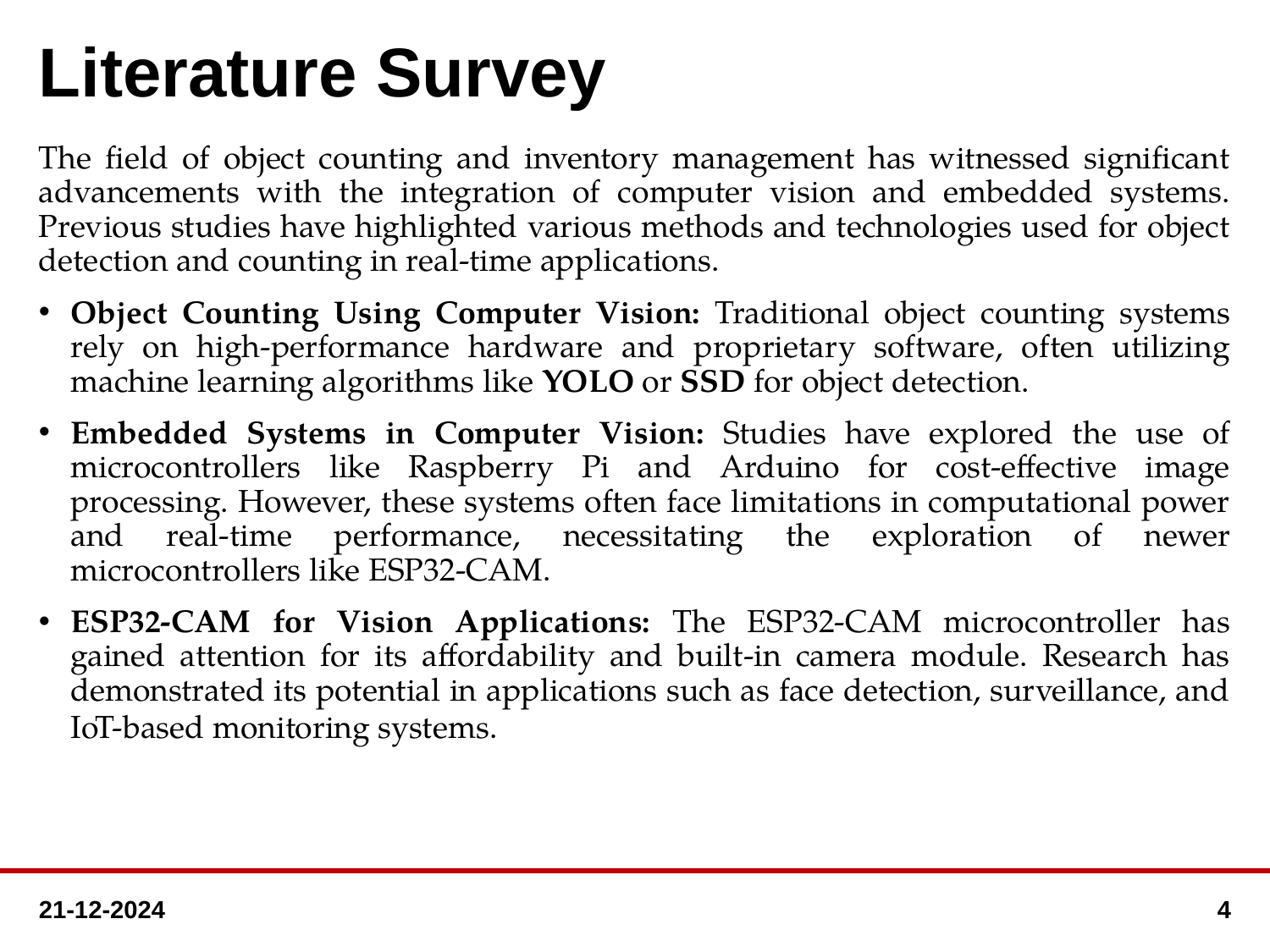

# Literature Survey
The field of object counting and inventory management has witnessed significant advancements with the integration of computer vision and embedded systems. Previous studies have highlighted various methods and technologies used for object detection and counting in real-time applications.​
Object Counting Using Computer Vision: Traditional object counting systems rely on high-performance hardware and proprietary software, often utilizing machine learning algorithms like YOLO or SSD for object detection. ​
Embedded Systems in Computer Vision: Studies have explored the use of microcontrollers like Raspberry Pi and Arduino for cost-effective image processing. However, these systems often face limitations in computational power and real-time performance, necessitating the exploration of newer microcontrollers like ESP32-CAM.​
ESP32-CAM for Vision Applications: The ESP32-CAM microcontroller has gained attention for its affordability and built-in camera module. Research has demonstrated its potential in applications such as face detection, surveillance, and IoT-based monitoring systems.​
21-12-2024
4